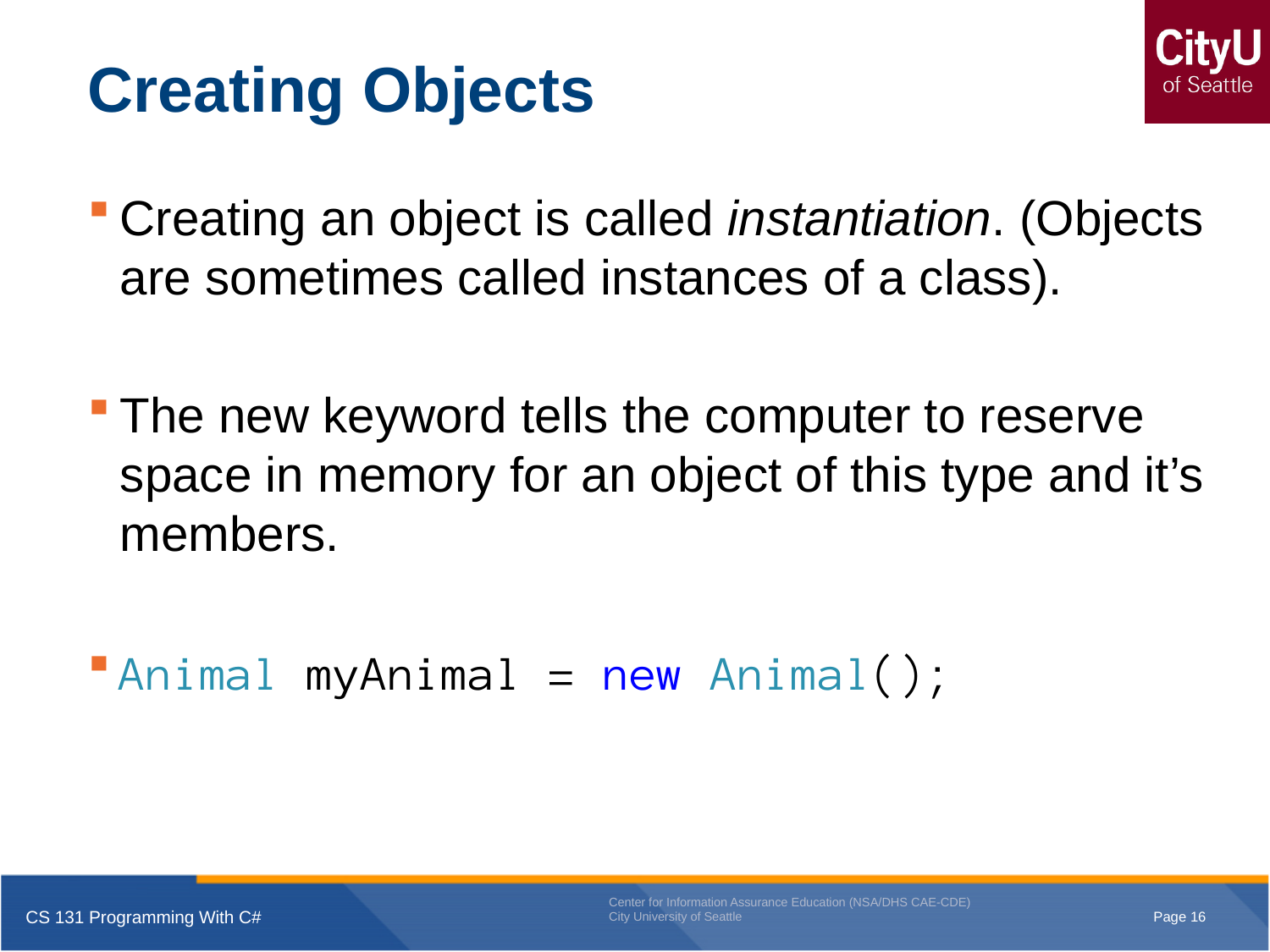

# Creating Objects
Creating an object is called instantiation. (Objects are sometimes called instances of a class).

The new keyword tells the computer to reserve space in memory for an object of this type and it’s members.

Animal myAnimal = new Animal();